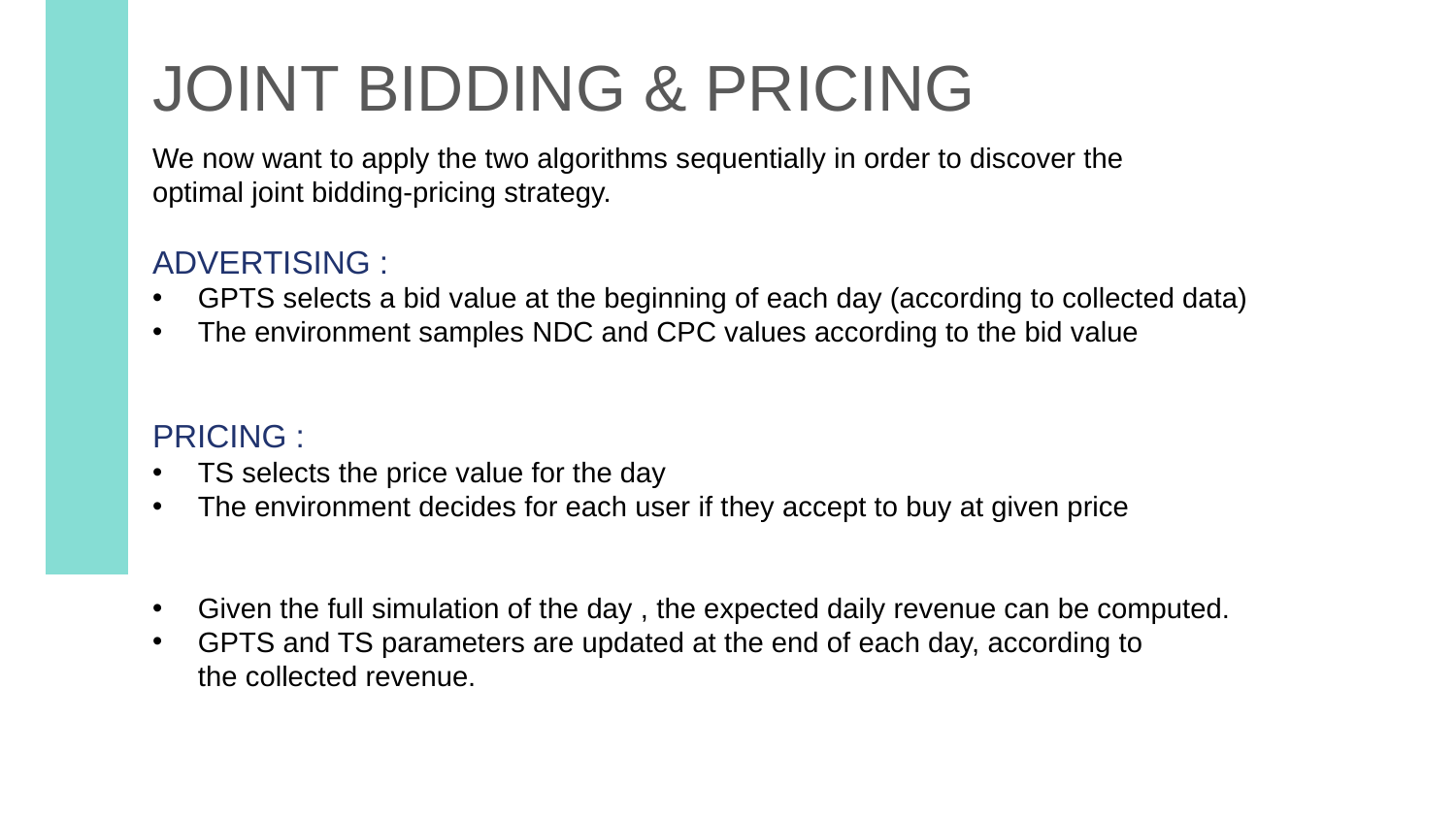

JOINT BIDDING & PRICING
We now want to apply the two algorithms sequentially in order to discover the
optimal joint bidding-pricing strategy.

ADVERTISING :
GPTS selects a bid value at the beginning of each day (according to collected data)
The environment samples NDC and CPC values according to the bid value

PRICING :
TS selects the price value for the day
The environment decides for each user if they accept to buy at given price

Given the full simulation of the day , the expected daily revenue can be computed.
GPTS and TS parameters are updated at the end of each day, according to the collected revenue.